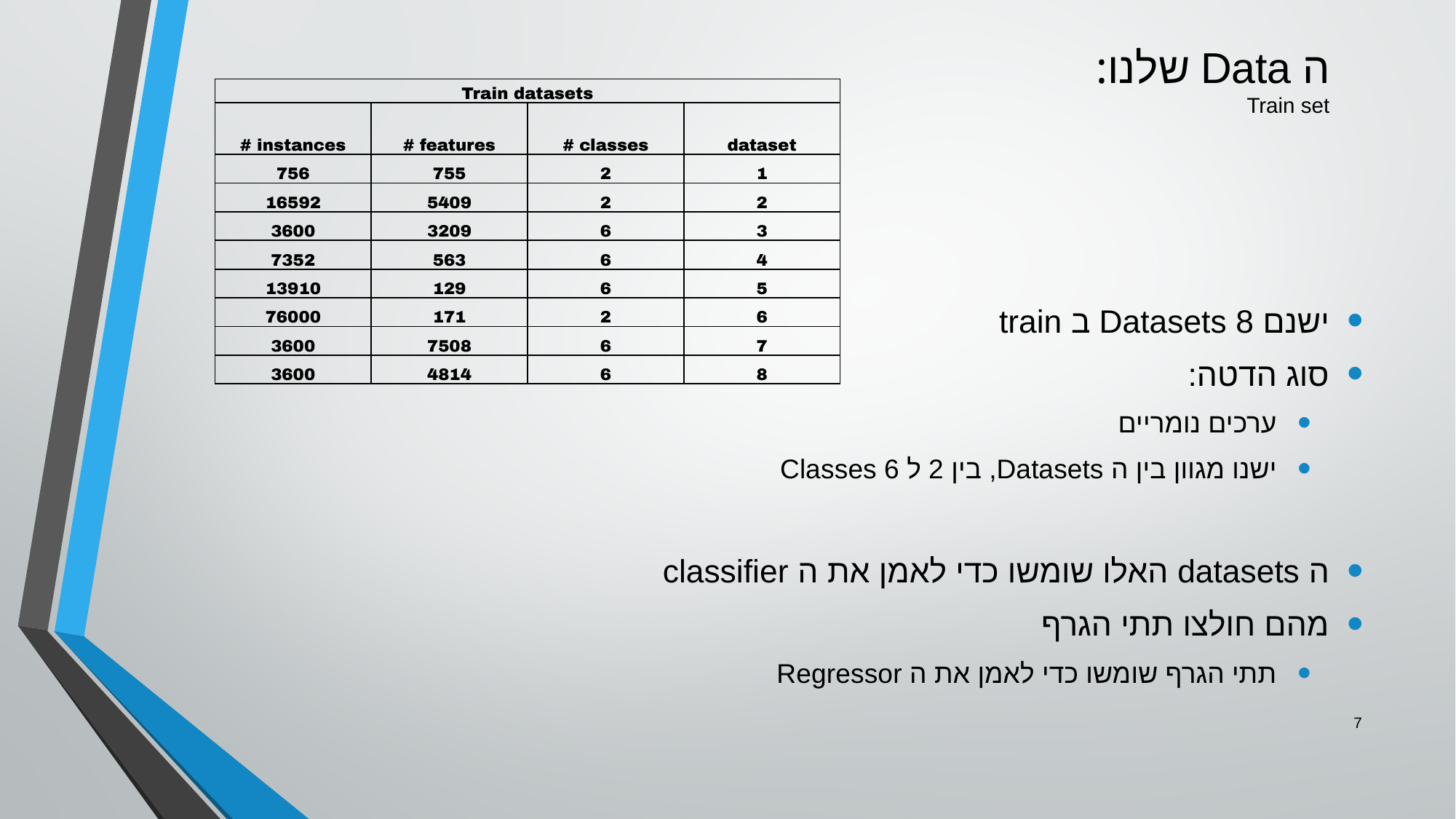

# ה Data שלנו: Train set
| Train datasets |  |  |  |
| --- | --- | --- | --- |
| # instances | # features | # classes | dataset |
| 756 | 755 | 2 | 1 |
| 16592 | 5409 | 2 | 2 |
| 3600 | 3209 | 6 | 3 |
| 7352 | 563 | 6 | 4 |
| 13910 | 129 | 6 | 5 |
| 76000 | 171 | 2 | 6 |
| 3600 | 7508 | 6 | 7 |
| 3600 | 4814 | 6 | 8 |
ישנם 8 Datasets ב train
סוג הדטה:
ערכים נומריים
ישנו מגוון בין ה Datasets, בין 2 ל 6 Classes

ה datasets האלו שומשו כדי לאמן את ה classifier
מהם חולצו תתי הגרף
תתי הגרף שומשו כדי לאמן את ה Regressor

7